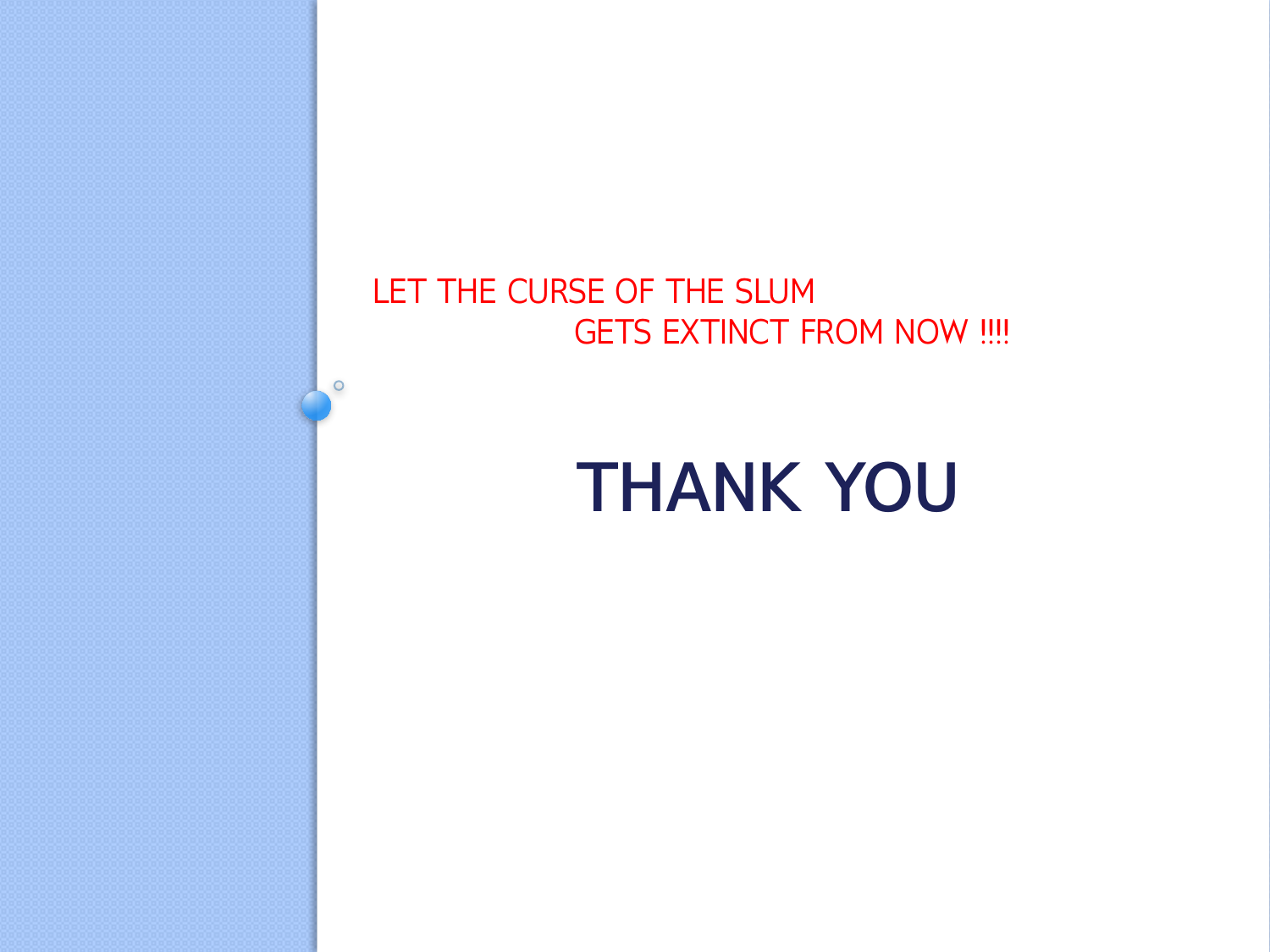

LET THE CURSE OF THE SLUM
                   GETS EXTINCT FROM NOW !!!!
# THANK YOU